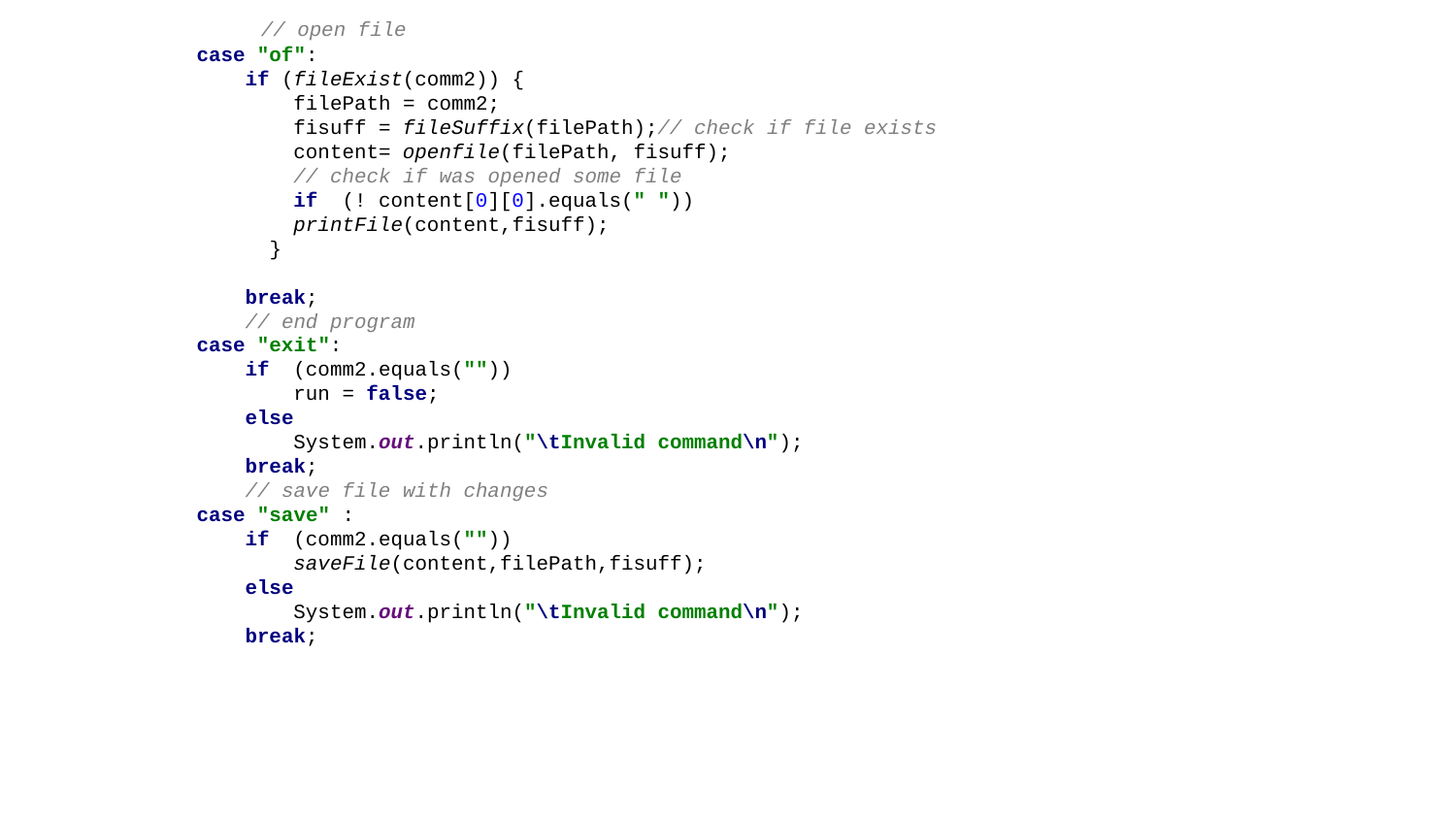

// open file
               case "of":
                   if (fileExist(comm2)) {
                       filePath = comm2;
                       fisuff = fileSuffix(filePath);// check if file exists
                       content= openfile(filePath, fisuff);
                       // check if was opened some file
                       if  (! content[0][0].equals(" "))
                       printFile(content,fisuff);
                     }

                   break;
                   // end program
               case "exit":
                   if  (comm2.equals(""))
                       run = false;
                   else
                       System.out.println("\tInvalid command\n");
                   break;
                   // save file with changes
               case "save" :
                   if  (comm2.equals(""))
                       saveFile(content,filePath,fisuff);
                   else
                       System.out.println("\tInvalid command\n");
                   break;